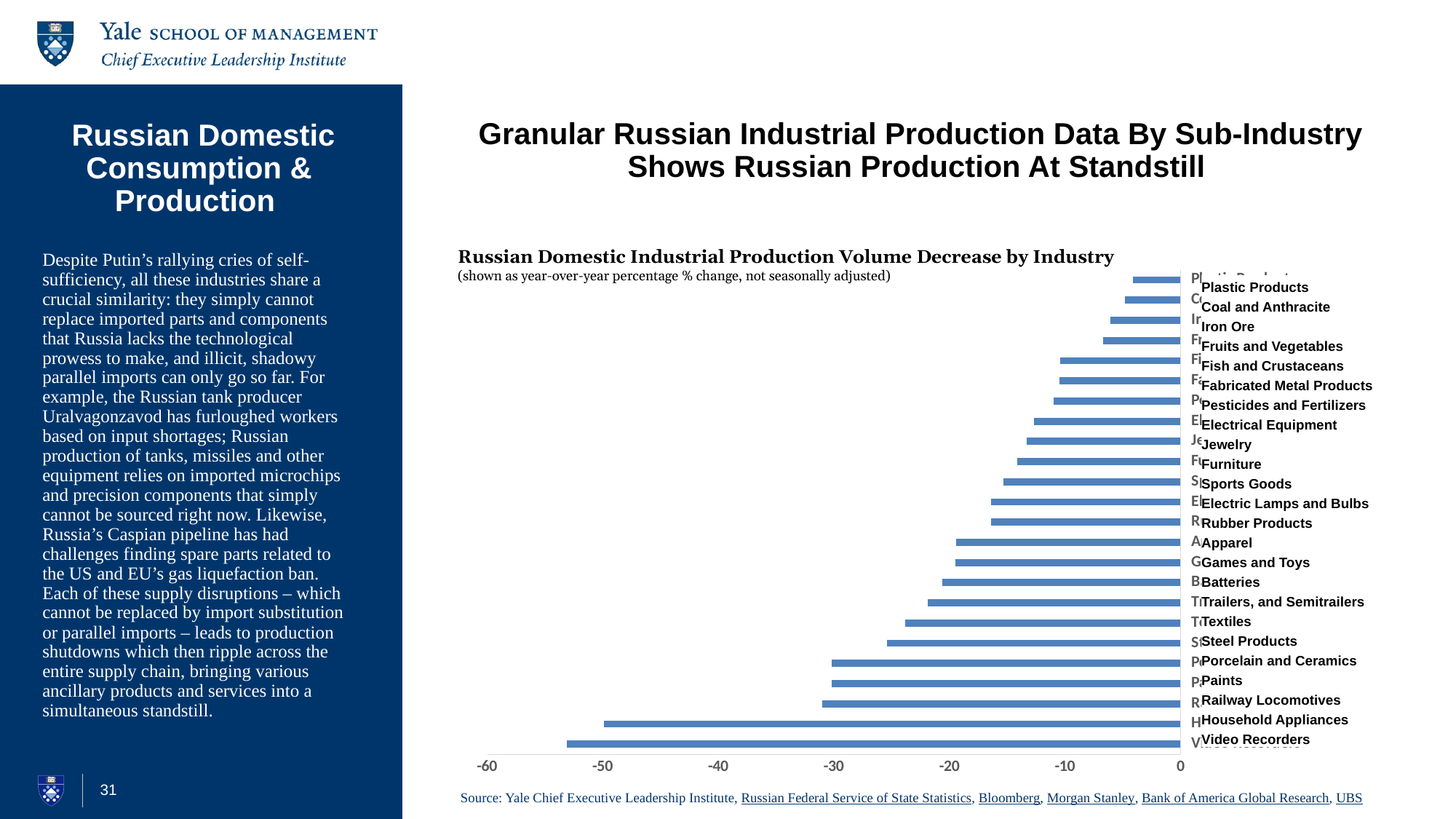

# Russian Domestic Consumption & Production
Granular Russian Industrial Production Data By Sub-Industry Shows Russian Production At Standstill
Despite Putin’s rallying cries of self-sufficiency, all these industries share a crucial similarity: they simply cannot replace imported parts and components that Russia lacks the technological prowess to make, and illicit, shadowy parallel imports can only go so far. For example, the Russian tank producer Uralvagonzavod has furloughed workers based on input shortages; Russian production of tanks, missiles and other equipment relies on imported microchips and precision components that simply cannot be sourced right now. Likewise, Russia’s Caspian pipeline has had challenges finding spare parts related to the US and EU’s gas liquefaction ban. Each of these supply disruptions – which cannot be replaced by import substitution or parallel imports – leads to production shutdowns which then ripple across the entire supply chain, bringing various ancillary products and services into a simultaneous standstill.
Russian Domestic Industrial Production Volume Decrease by Industry
(shown as year-over-year percentage % change, not seasonally adjusted)

### Chart

| Category |  |
|---|---|
| Video Recorders | -53.1 |
| Household Appliances | -49.9 |
| Railway Locomotives | -31.0 |
| Paints | -30.2 |
| Porcelain and Ceramics | -30.2 |
| Steel Products | -25.4 |
| Textiles | -23.8 |
| Trailers, and Semitrailers | -21.9 |
| Batteries | -20.6 |
| Games and Toys | -19.5 |
| Apparel | -19.4 |
| Rubber Products | -16.4 |
| Electric Lamps and Bulbs | -16.4 |
| Sports Goods | -15.3 |
| Furniture | -14.1 |
| Jewelry | -13.3 |
| Electrical Equipment | -12.7 |
| Pesticides and Fertilizers | -11.0 |
| Fabricated Metal Products | -10.5 |
| Fish and Crustaceans | -10.4 |
| Fruits and Vegetables | -6.7 |
| Iron Ore | -6.1 |
| Coal and Anthracite | -4.8 |
| Plastic Products | -4.1 |
Plastic Products
Coal and Anthracite
Iron Ore
Fruits and Vegetables
Fish and Crustaceans
Fabricated Metal Products
Pesticides and Fertilizers
Electrical Equipment
Jewelry
Furniture
Sports Goods
Electric Lamps and Bulbs
Rubber Products
Apparel
Games and Toys
Batteries
Trailers, and Semitrailers
Textiles
Steel Products
Porcelain and Ceramics
Paints
Railway Locomotives
Household Appliances
Video Recorders
31
Source: Yale Chief Executive Leadership Institute, Russian Federal Service of State Statistics, Bloomberg, Morgan Stanley, Bank of America Global Research, UBS